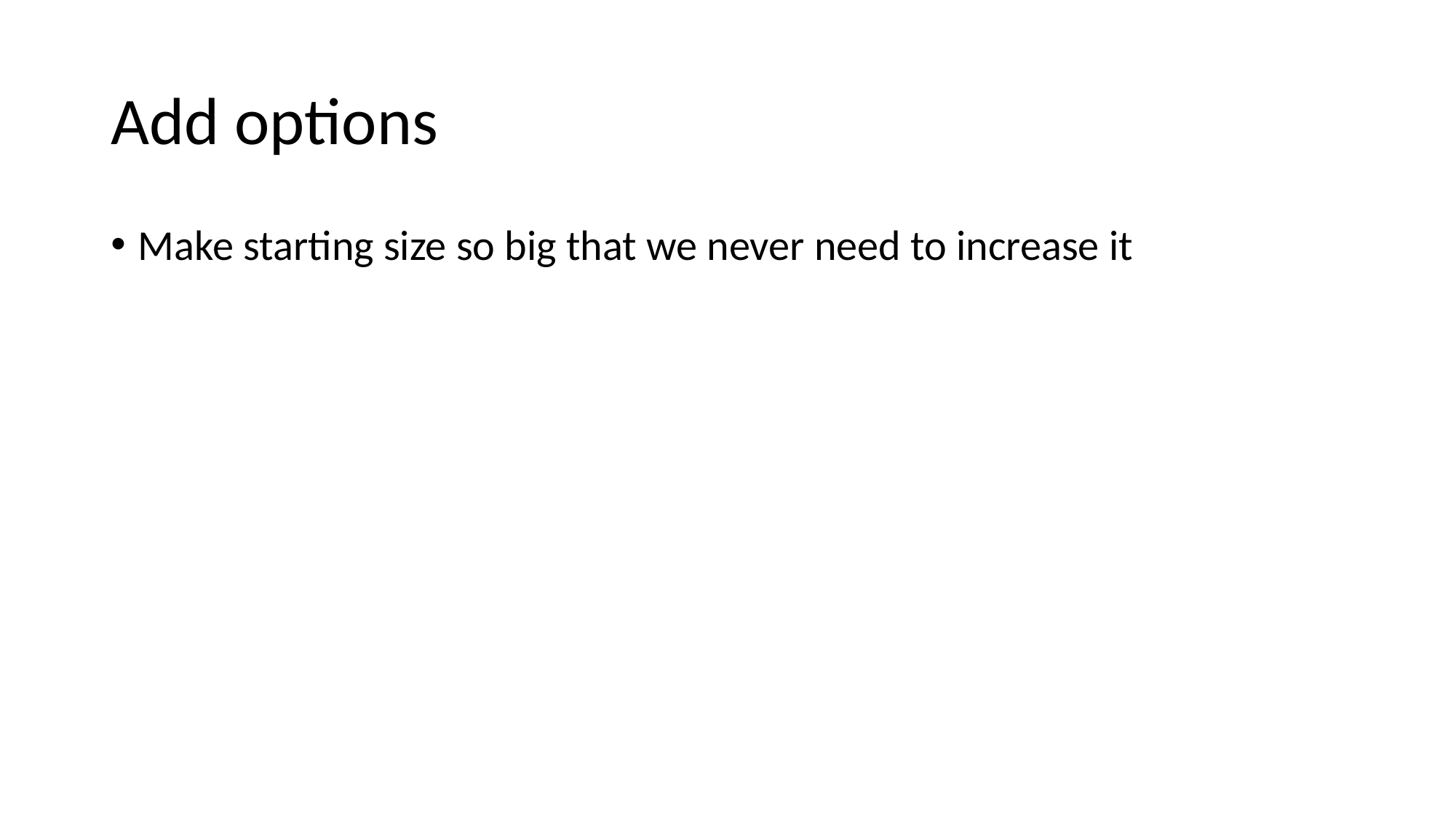

# Add options
Make starting size so big that we never need to increase it